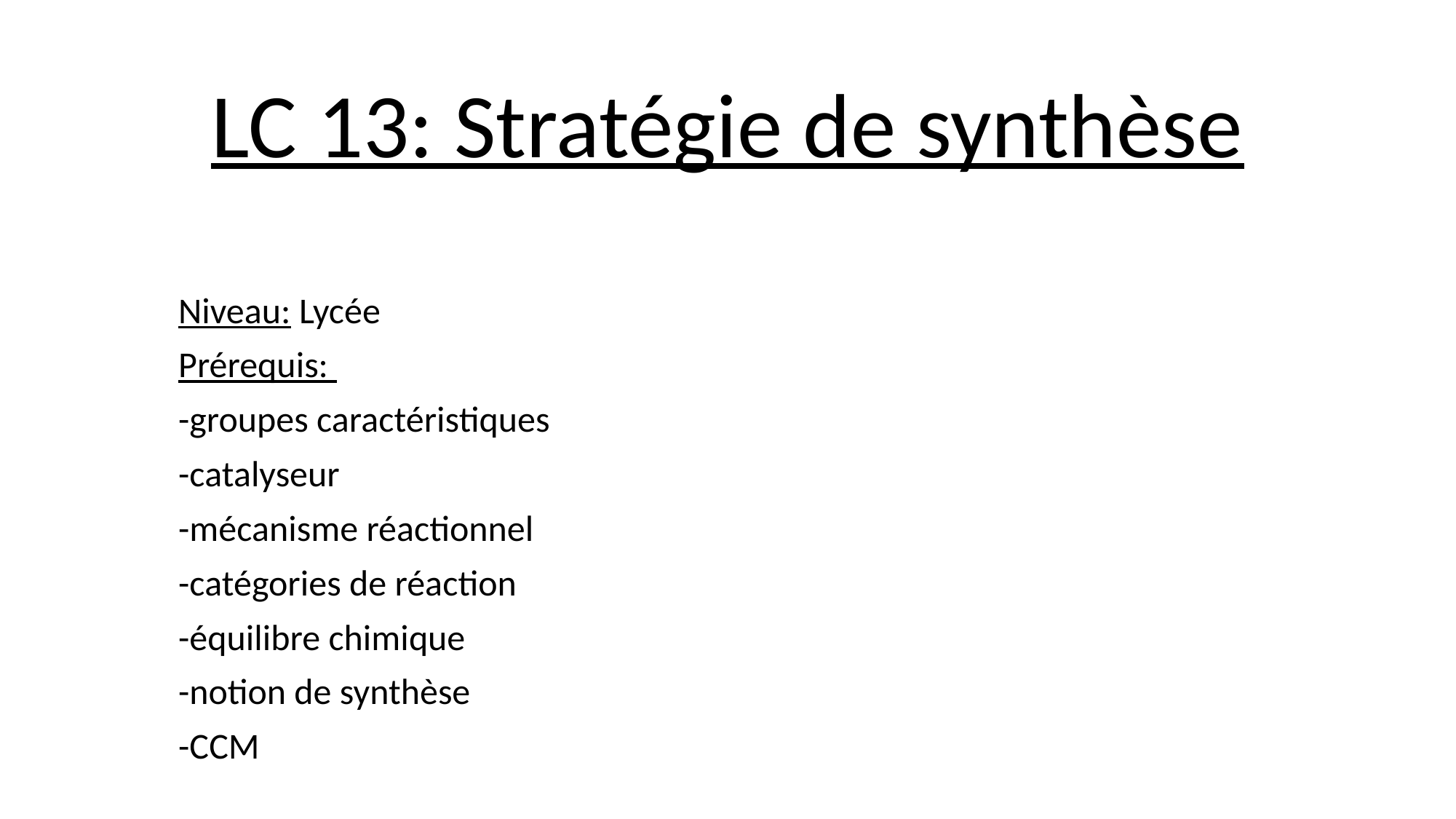

# LC 13: Stratégie de synthèse
Niveau: Lycée
Prérequis:
-groupes caractéristiques
-catalyseur
-mécanisme réactionnel
-catégories de réaction
-équilibre chimique
-notion de synthèse
-CCM